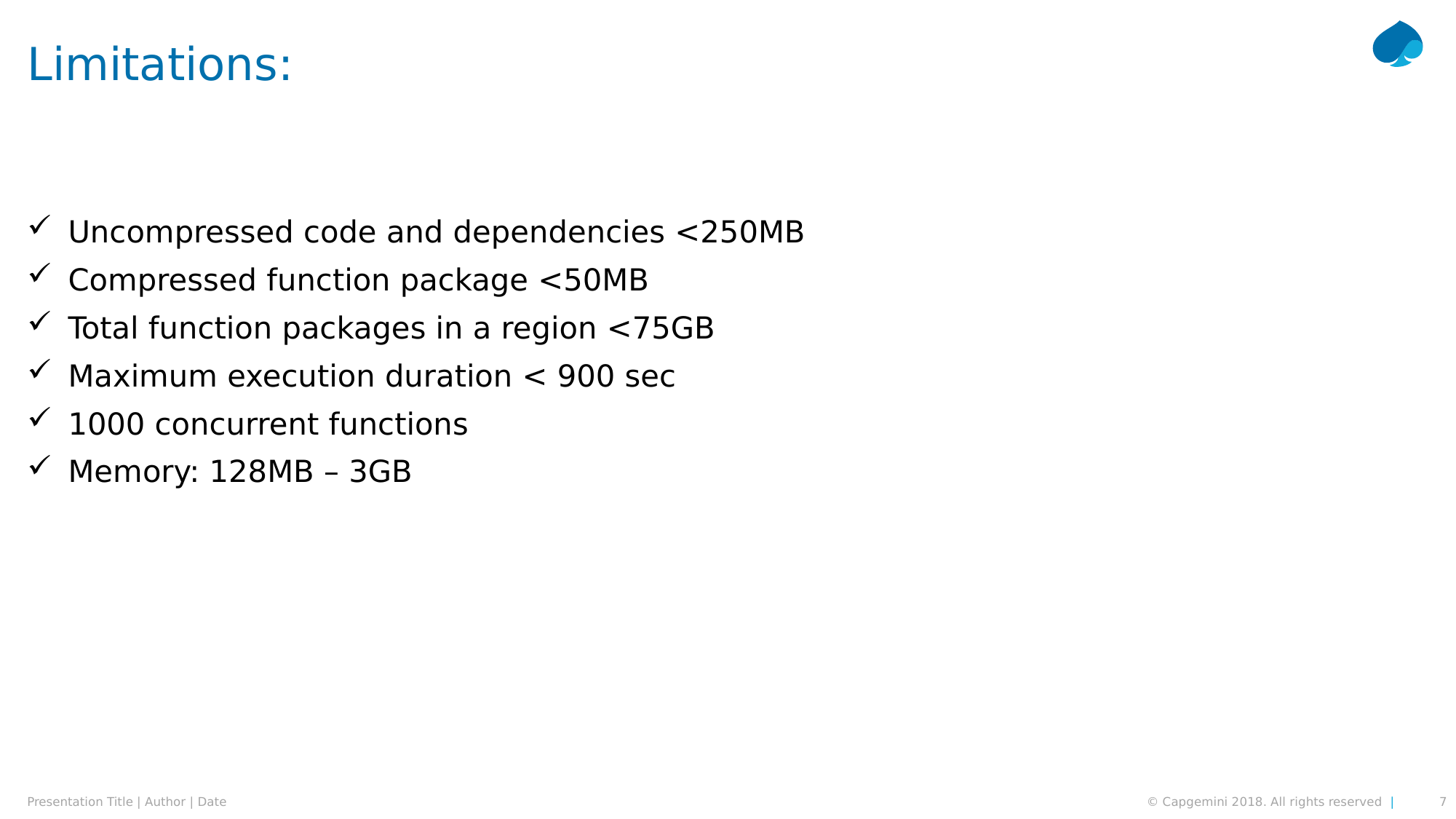

# Limitations:

Uncompressed code and dependencies <250MB
Compressed function package <50MB
Total function packages in a region <75GB
Maximum execution duration < 900 sec
1000 concurrent functions
Memory: 128MB – 3GB